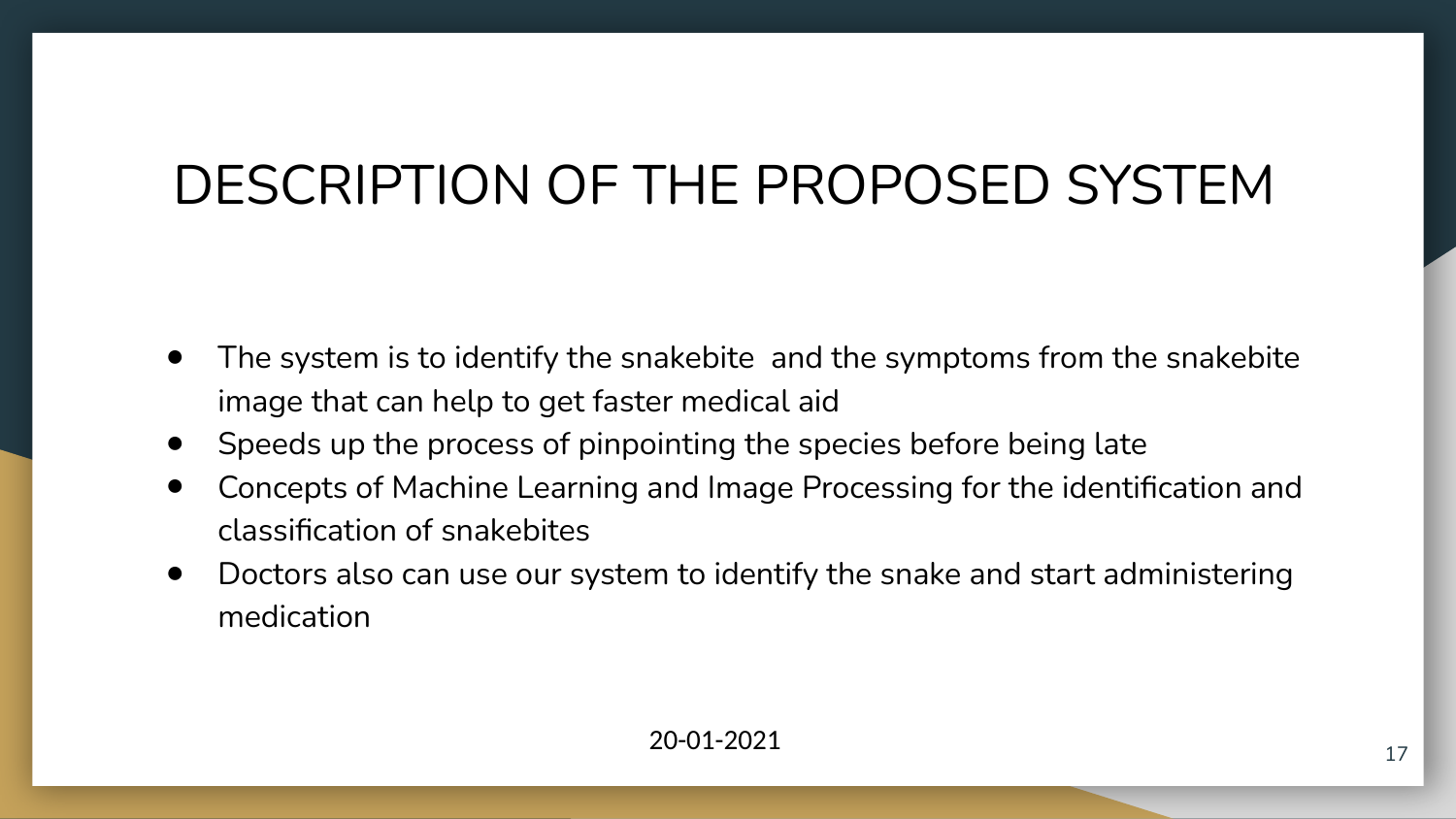

# DESCRIPTION OF THE PROPOSED SYSTEM
The system is to identify the snakebite  and the symptoms from the snakebite image that can help to get faster medical aid
Speeds up the process of pinpointing the species before being late
Concepts of Machine Learning and Image Processing for the identification and classification of snakebites
Doctors also can use our system to identify the snake and start administering medication

20-01-2021
17